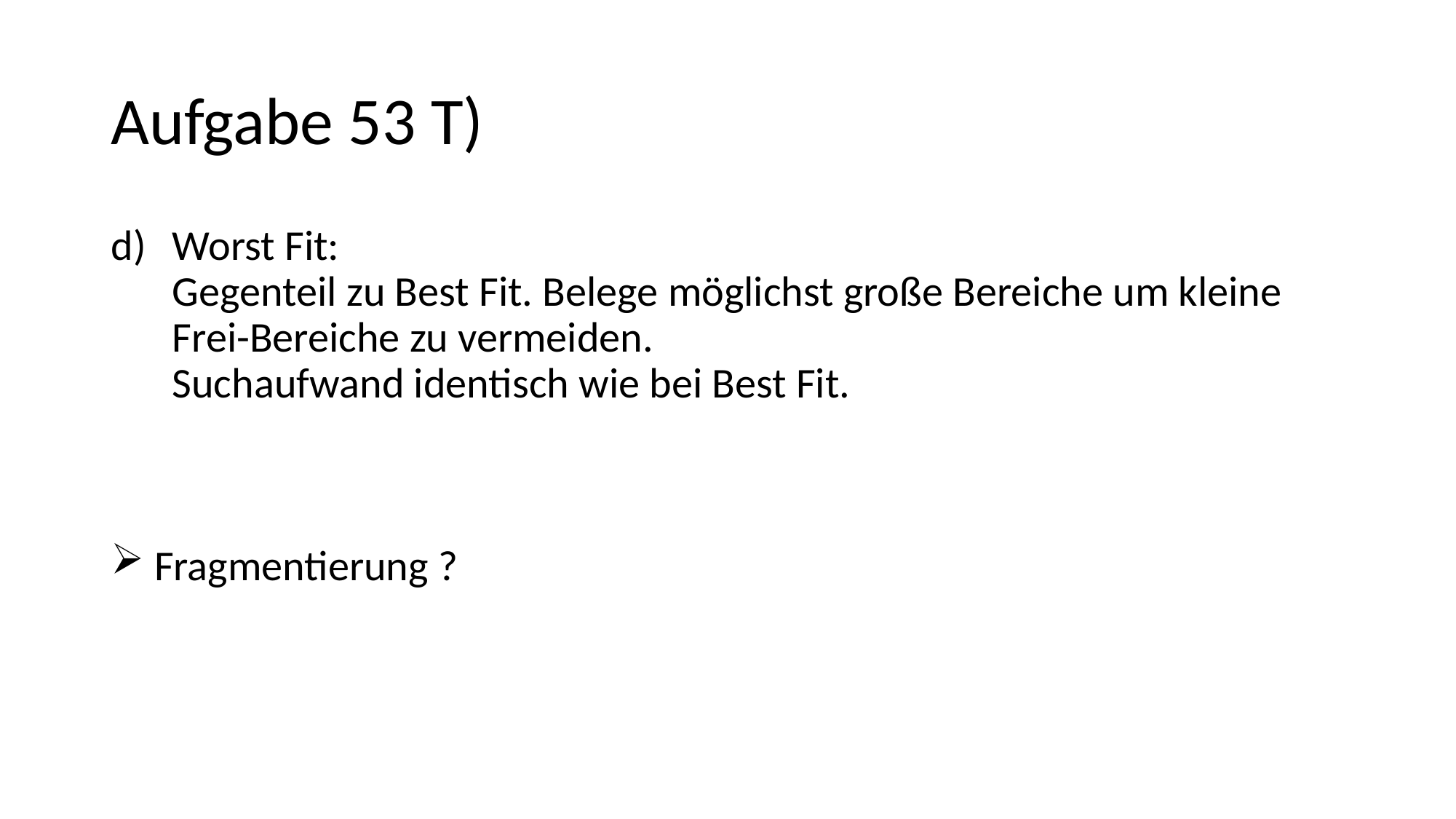

# Aufgabe 53 T)
Worst Fit:
Gegenteil zu Best Fit. Belege möglichst große Bereiche um kleine Frei-Bereiche zu vermeiden.
Suchaufwand identisch wie bei Best Fit.

 Fragmentierung ?